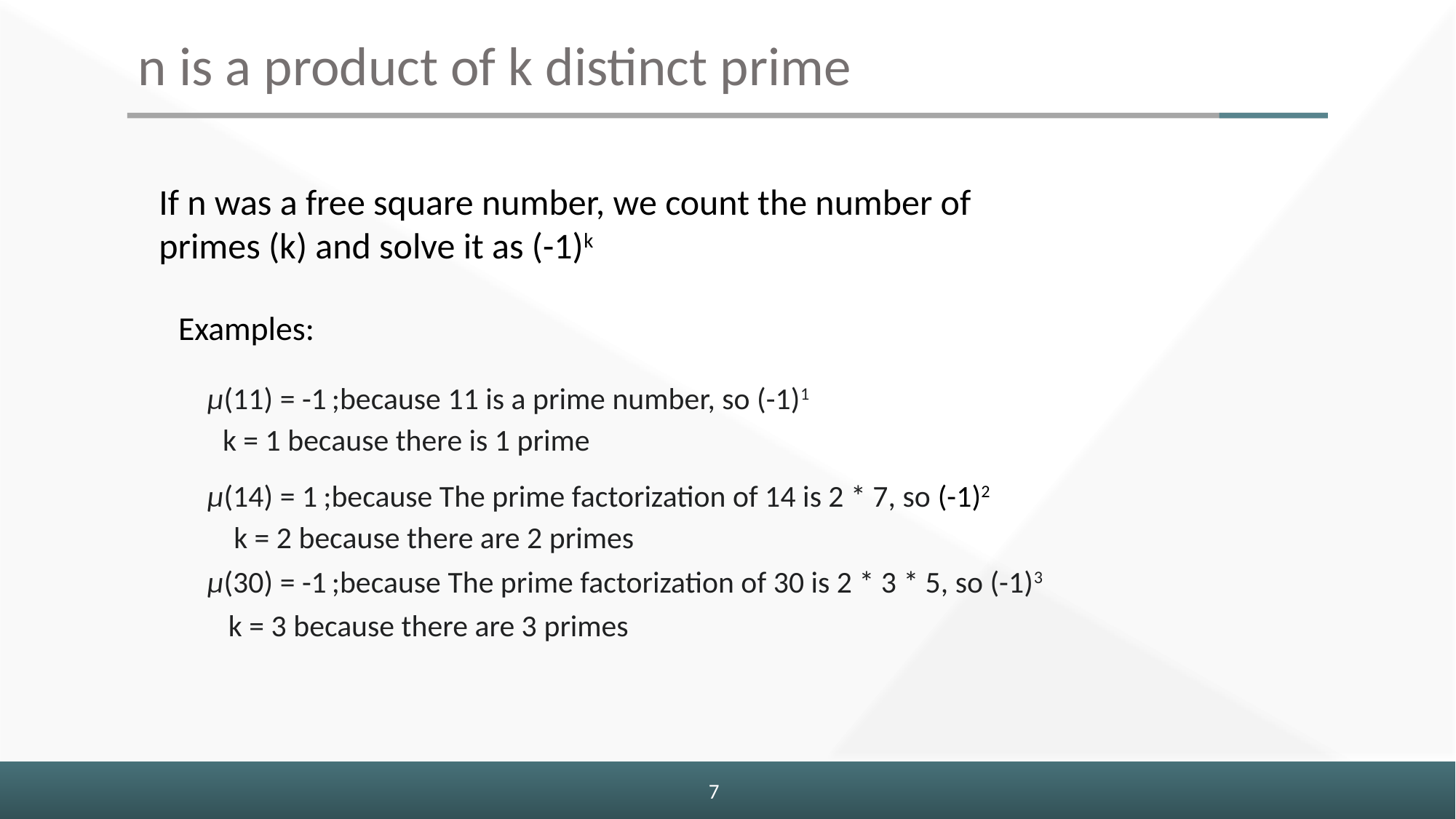

n is a product of k distinct prime

If n was a free square number, we count the number of primes (k) and solve it as (-1)k
Examples:

μ(11) = -1
;because 11 is a prime number, so (-1)1
k = 1 because there is 1 prime
μ(14) = 1
;because The prime factorization of 14 is 2 * 7, so (-1)2
k = 2 because there are 2 primes
μ(30) = -1
;because The prime factorization of 30 is 2 * 3 * 5, so (-1)3
k = 3 because there are 3 primes

9
9
7